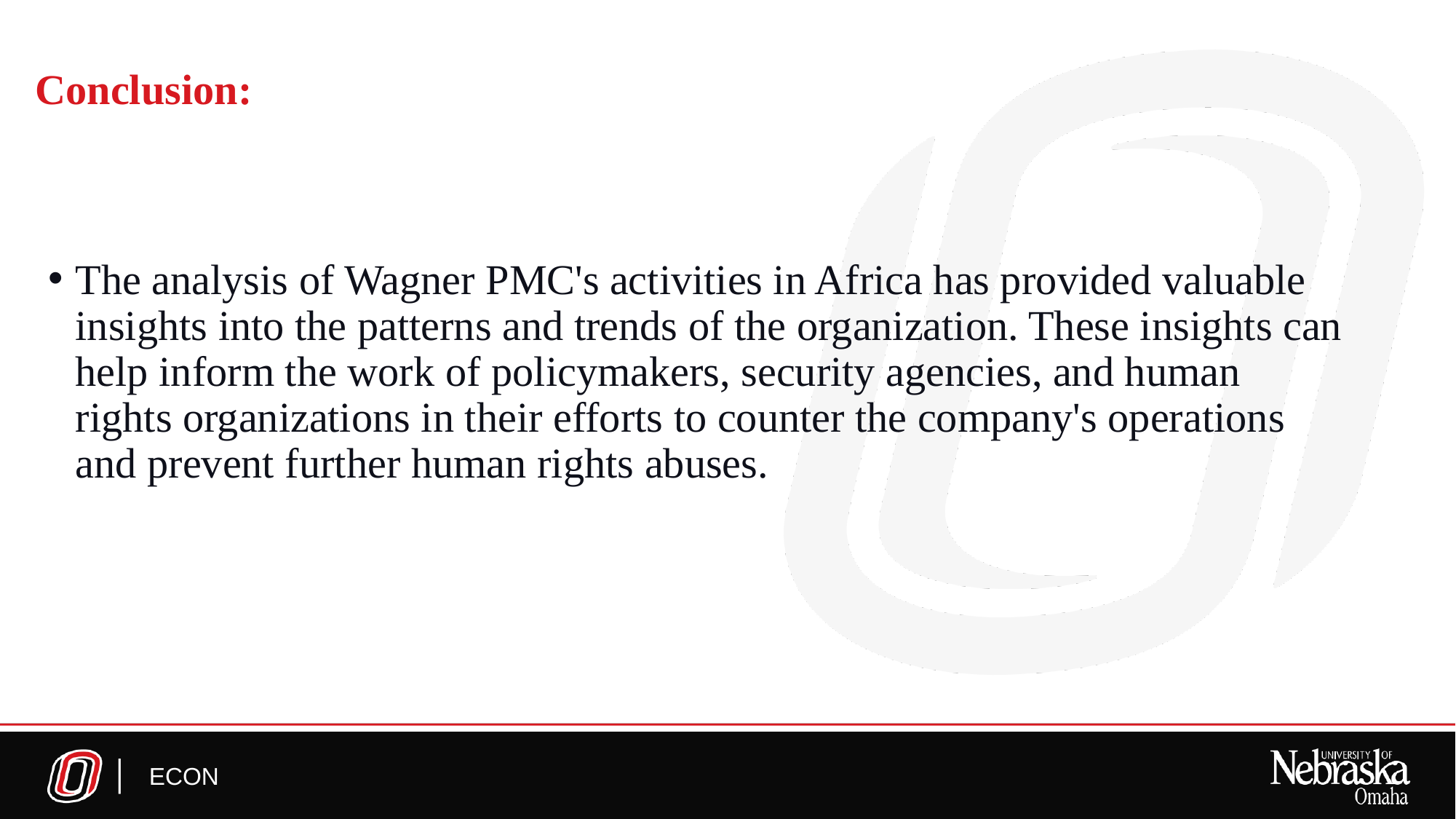

# Conclusion:

The analysis of Wagner PMC's activities in Africa has provided valuable insights into the patterns and trends of the organization. These insights can help inform the work of policymakers, security agencies, and human rights organizations in their efforts to counter the company's operations and prevent further human rights abuses.

ECON